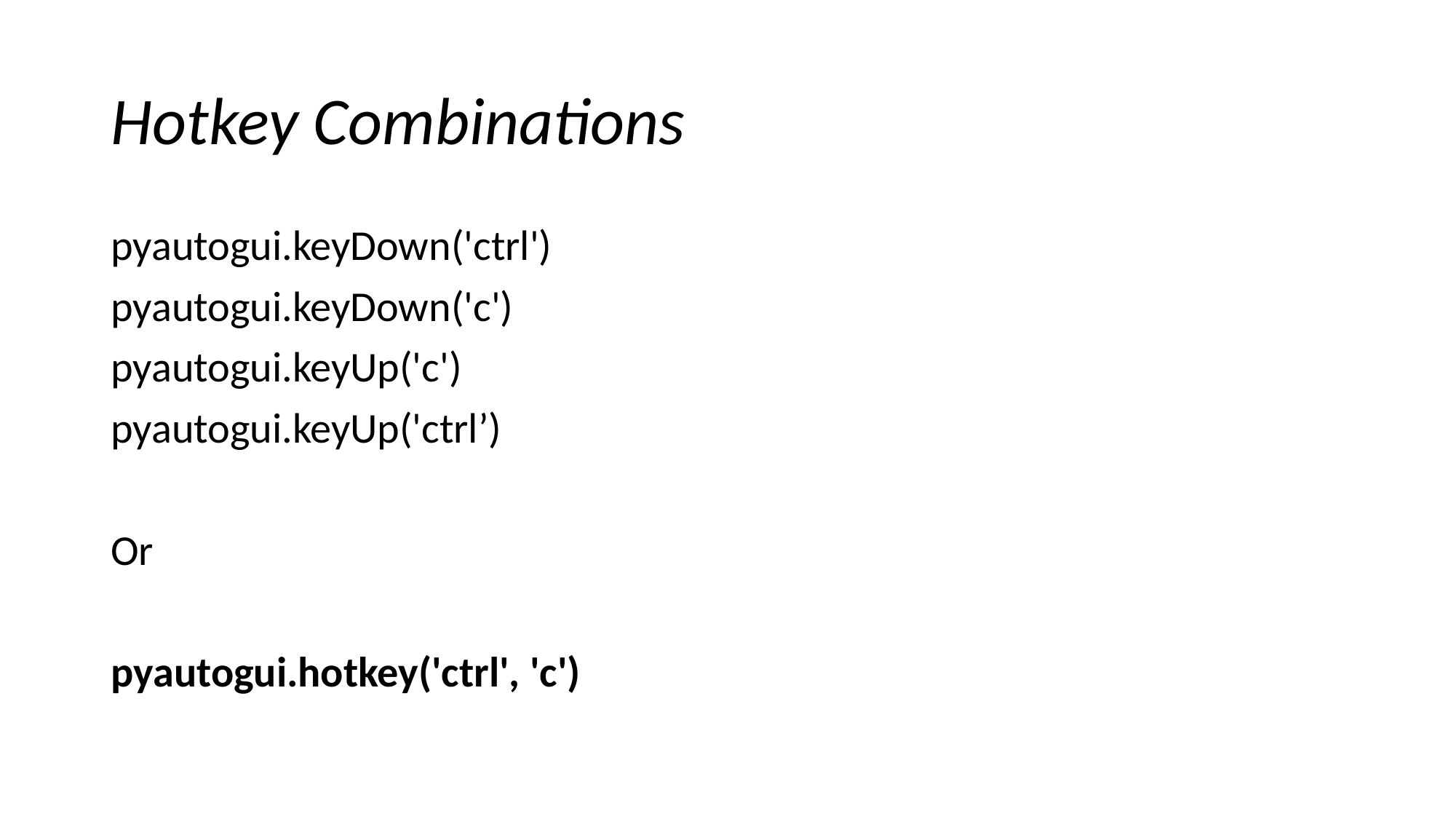

# Hotkey Combinations
pyautogui.keyDown('ctrl')
pyautogui.keyDown('c')
pyautogui.keyUp('c')
pyautogui.keyUp('ctrl’)

Or

pyautogui.hotkey('ctrl', 'c')